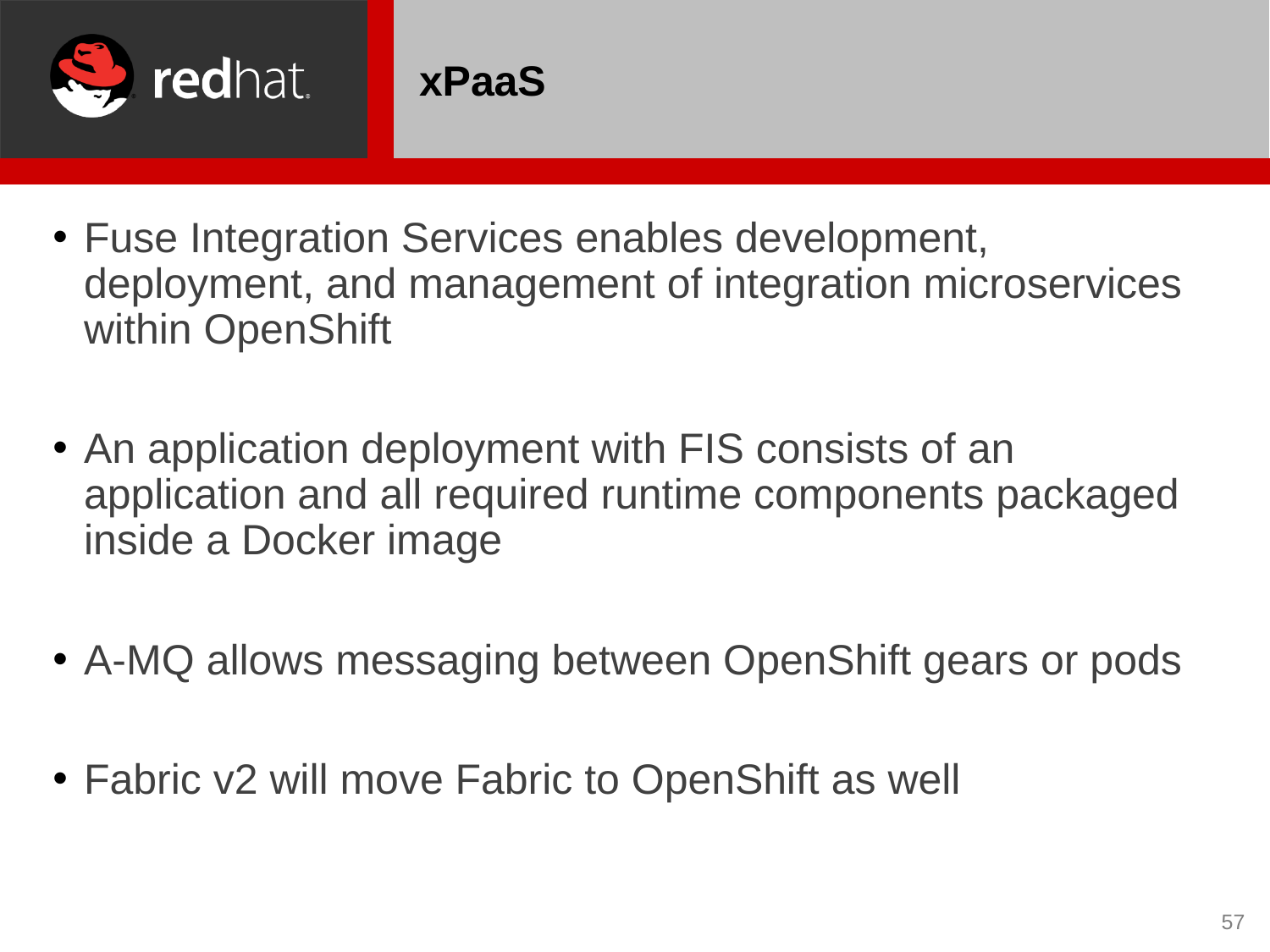

# xPaaS
Fuse Integration Services enables development, deployment, and management of integration microservices within OpenShift

An application deployment with FIS consists of an application and all required runtime components packaged inside a Docker image

A-MQ allows messaging between OpenShift gears or pods

Fabric v2 will move Fabric to OpenShift as well
57